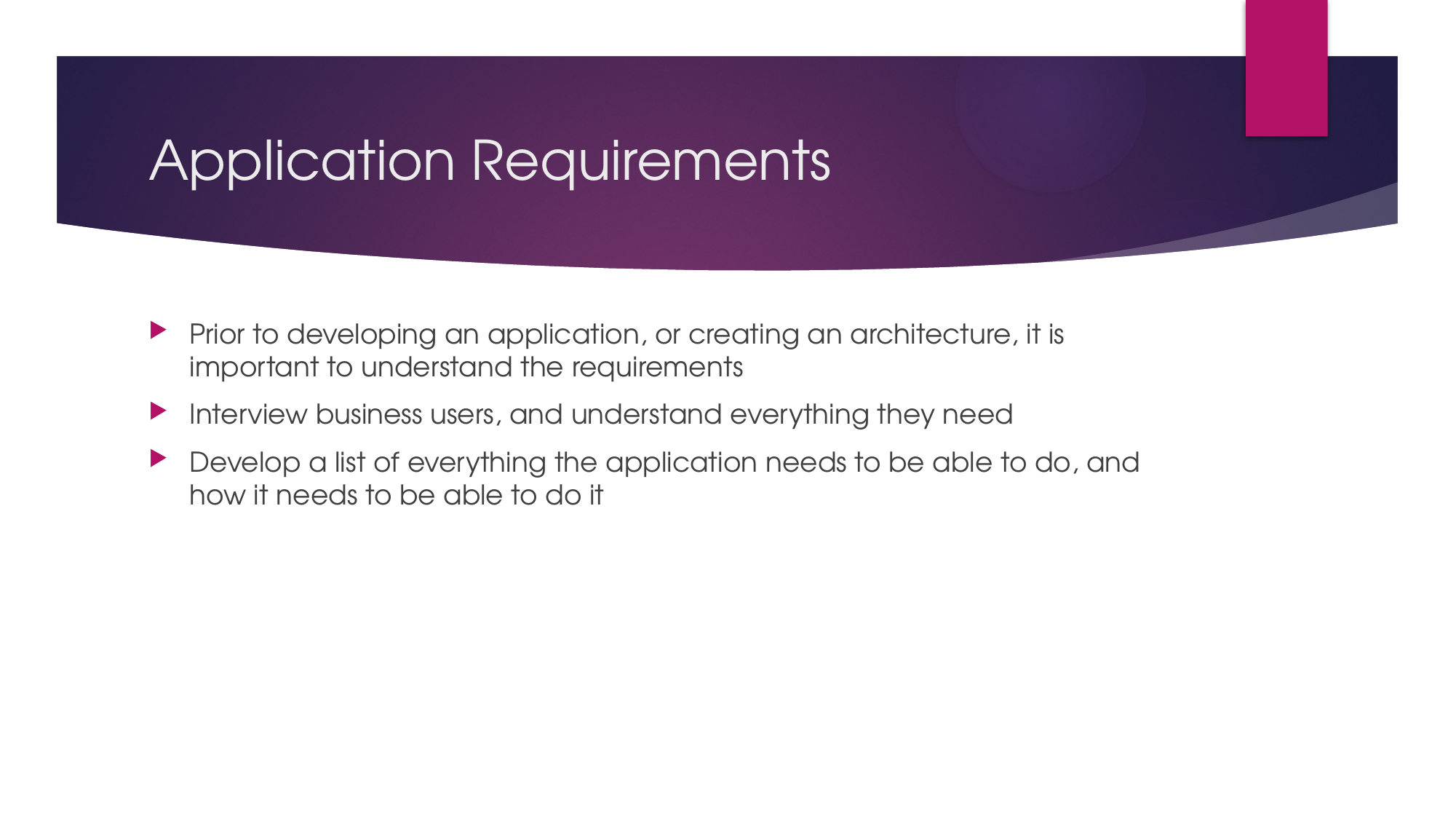

# Application Requirements
Prior to developing an application, or creating an architecture, it is important to understand the requirements
Interview business users, and understand everything they need
Develop a list of everything the application needs to be able to do, and how it needs to be able to do it